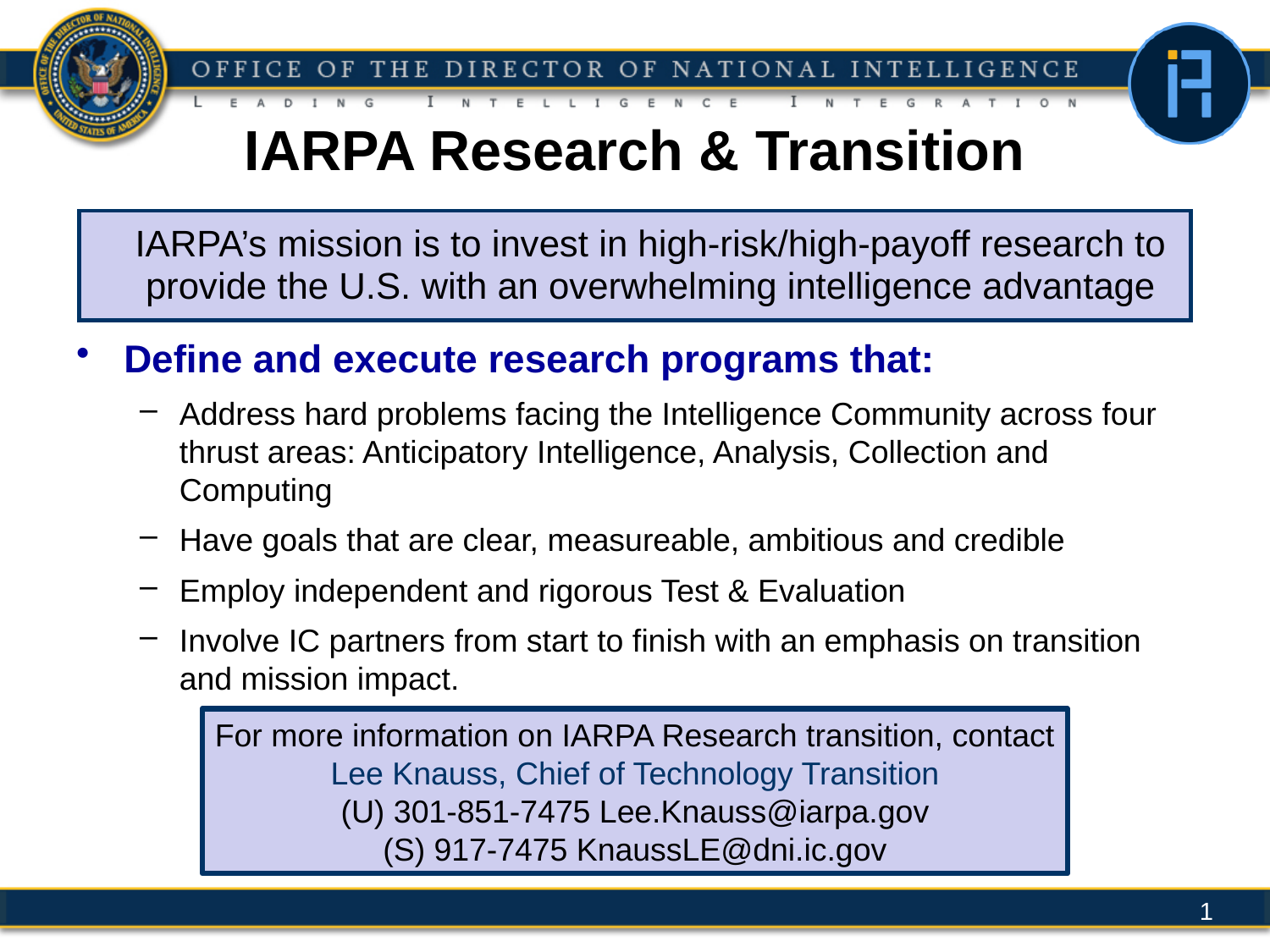

# IARPA Research & Transition
IARPA’s mission is to invest in high-risk/high-payoff research to provide the U.S. with an overwhelming intelligence advantage
Define and execute research programs that:
Address hard problems facing the Intelligence Community across four thrust areas: Anticipatory Intelligence, Analysis, Collection and Computing
Have goals that are clear, measureable, ambitious and credible
Employ independent and rigorous Test & Evaluation
Involve IC partners from start to finish with an emphasis on transition and mission impact.
For more information on IARPA Research transition, contact
Lee Knauss, Chief of Technology Transition
(U) 301-851-7475 Lee.Knauss@iarpa.gov
(S) 917-7475 KnaussLE@dni.ic.gov
1